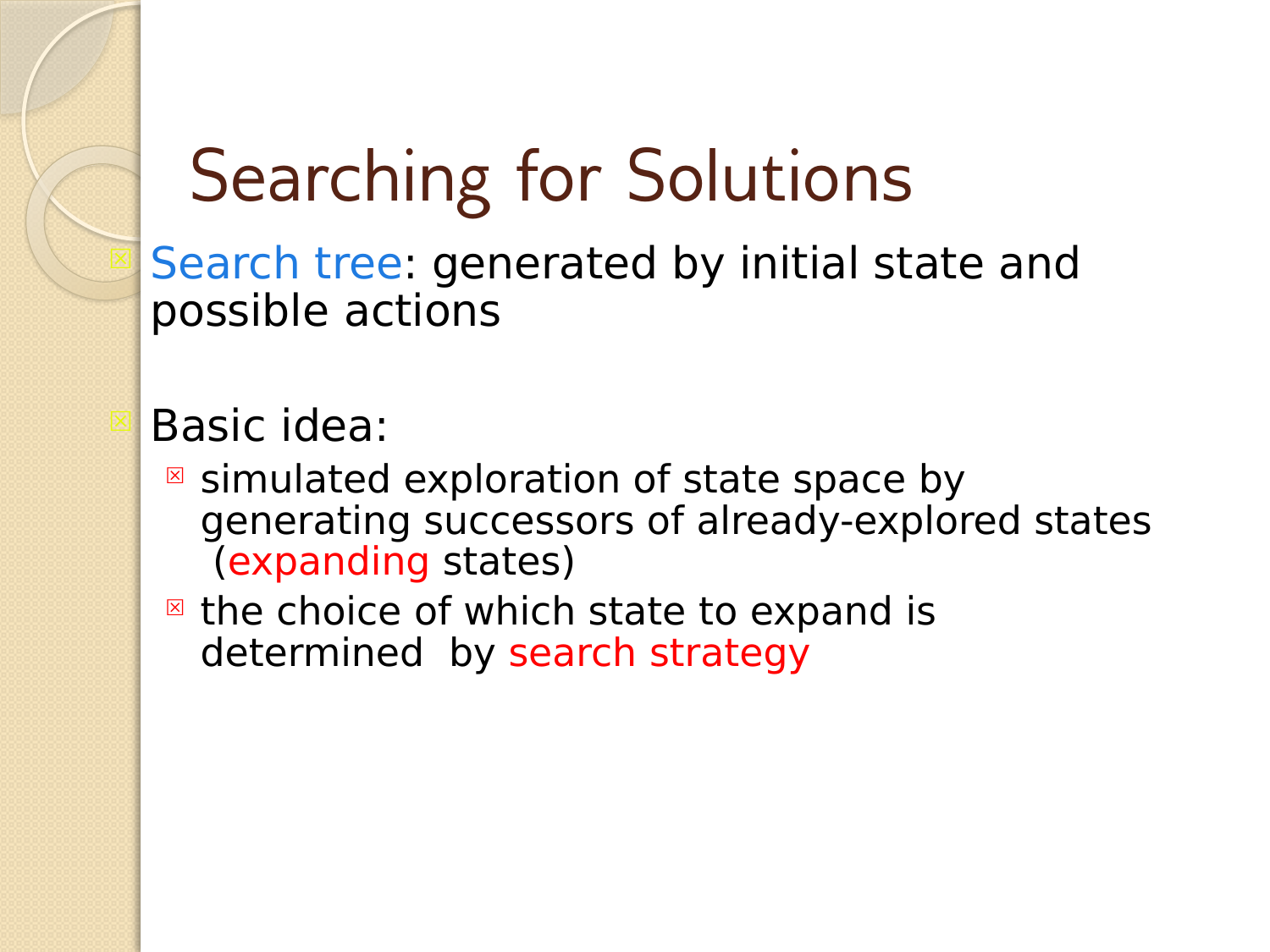

# Searching for Solutions
Search tree: generated by initial state and  possible actions

Basic idea:
simulated exploration of state space by  generating successors of already-explored states  (expanding states)
the choice of which state to expand is determined  by search strategy